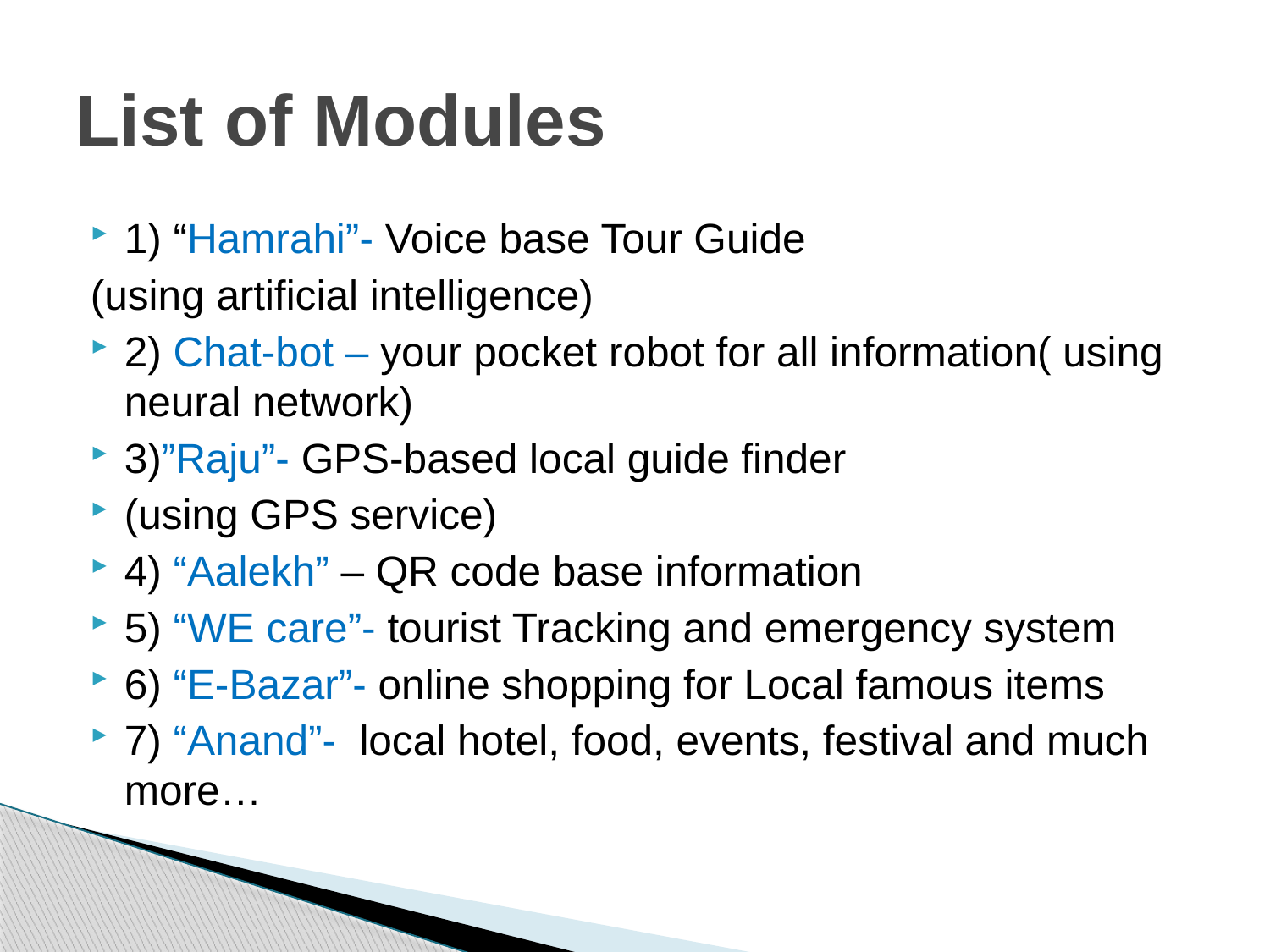

# List of Modules
1) “Hamrahi”- Voice base Tour Guide
(using artificial intelligence)
2) Chat-bot – your pocket robot for all information( using neural network)
3)”Raju”- GPS-based local guide finder
(using GPS service)
4) “Aalekh” – QR code base information
5) “WE care”- tourist Tracking and emergency system
6) “E-Bazar”- online shopping for Local famous items
7) “Anand”-  local hotel, food, events, festival and much more…